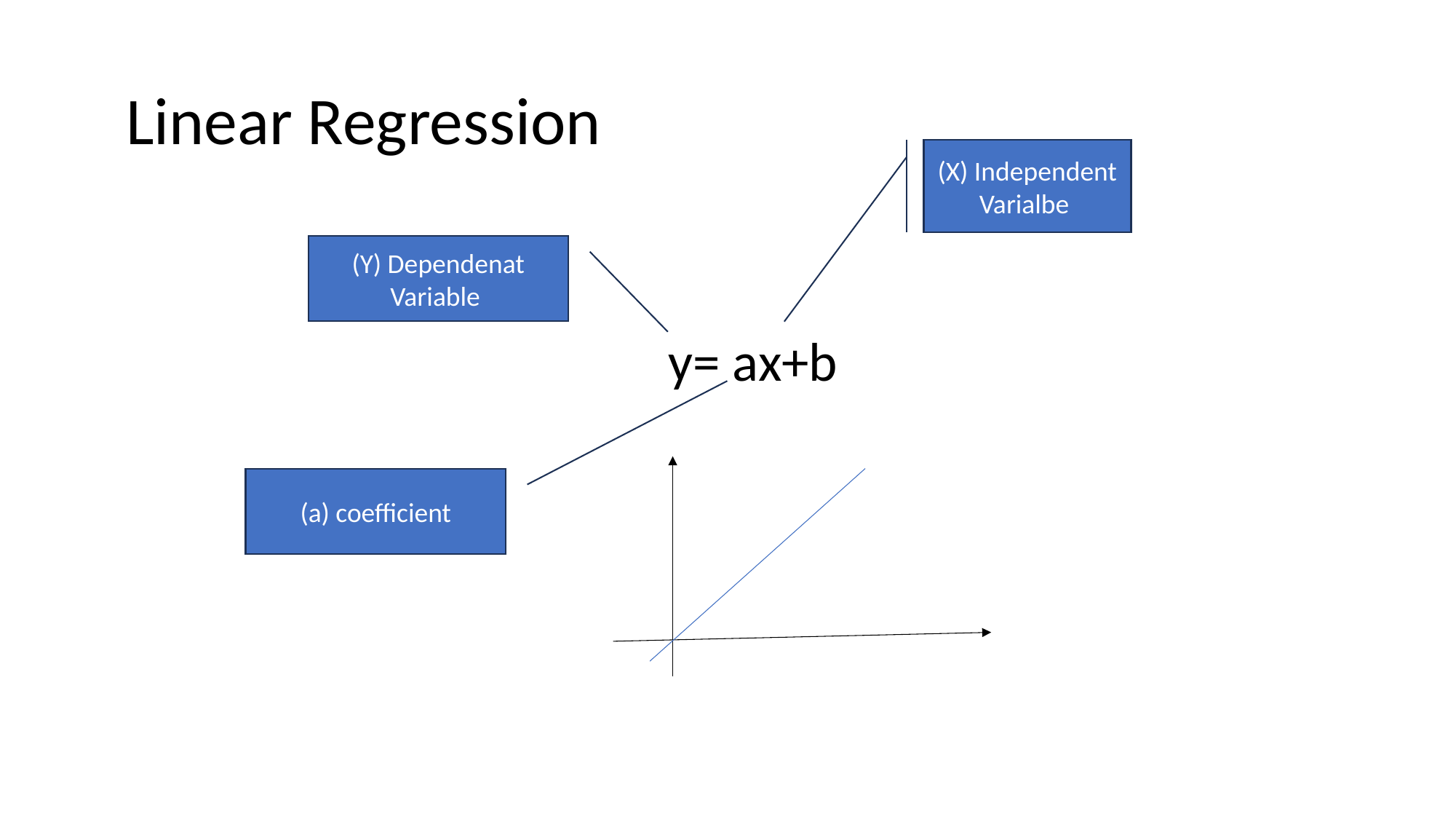

# Linear Regression
(X) Independent Varialbe
(Y) Dependenat Variable
y= ax+b
(a) coefficient